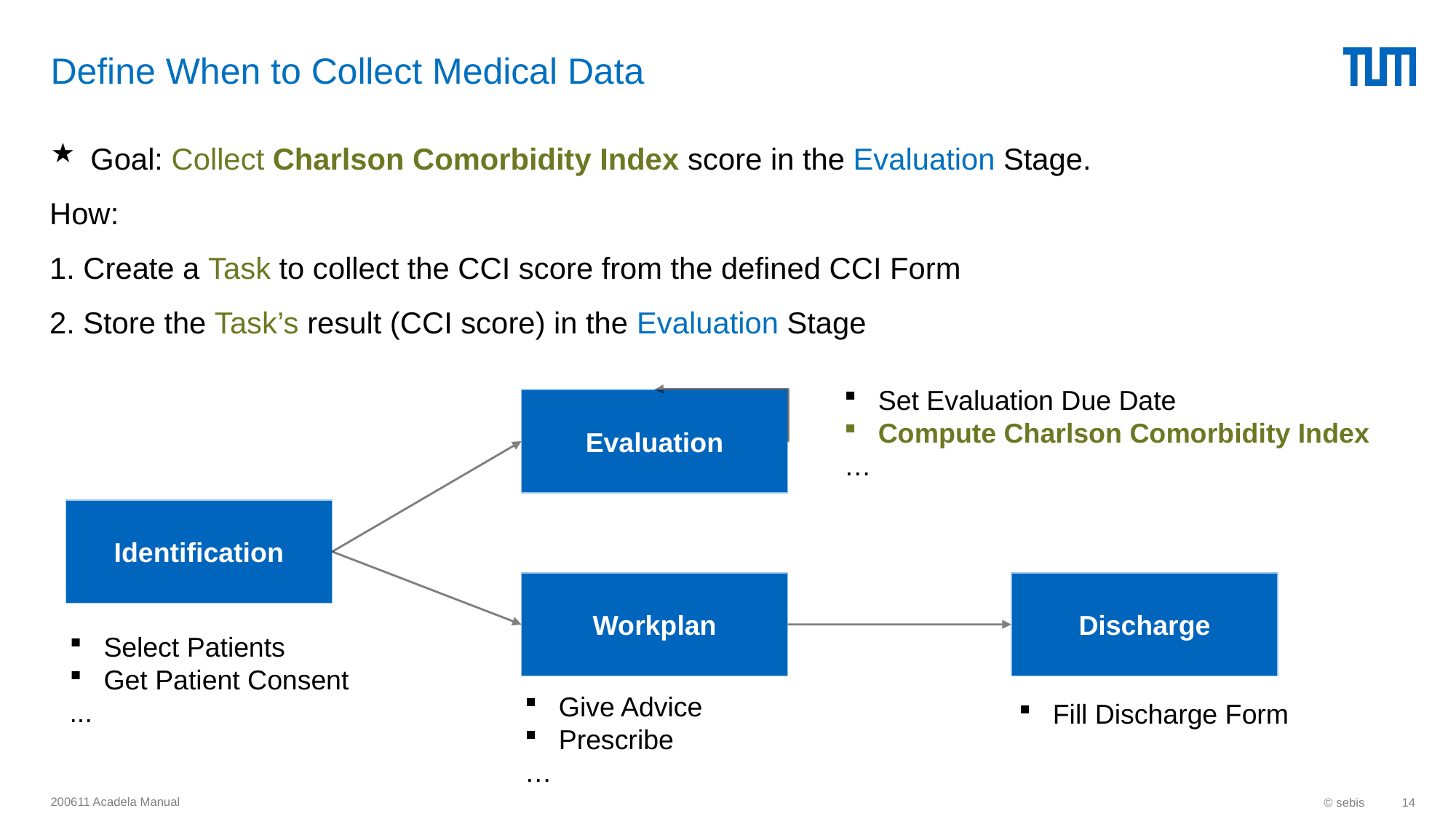

# Define When to Collect Medical Data
Goal: Collect Charlson Comorbidity Index score in the Evaluation Stage.
How:
1. Create a Task to collect the CCI score from the defined CCI Form
2. Store the Task’s result (CCI score) in the Evaluation Stage

Set Evaluation Due Date
Compute Charlson Comorbidity Index
…
Evaluation
Identification
Workplan
Discharge
Select Patients
Get Patient Consent
...
Give Advice
Prescribe
…
Fill Discharge Form
200611 Acadela Manual
© sebis
14